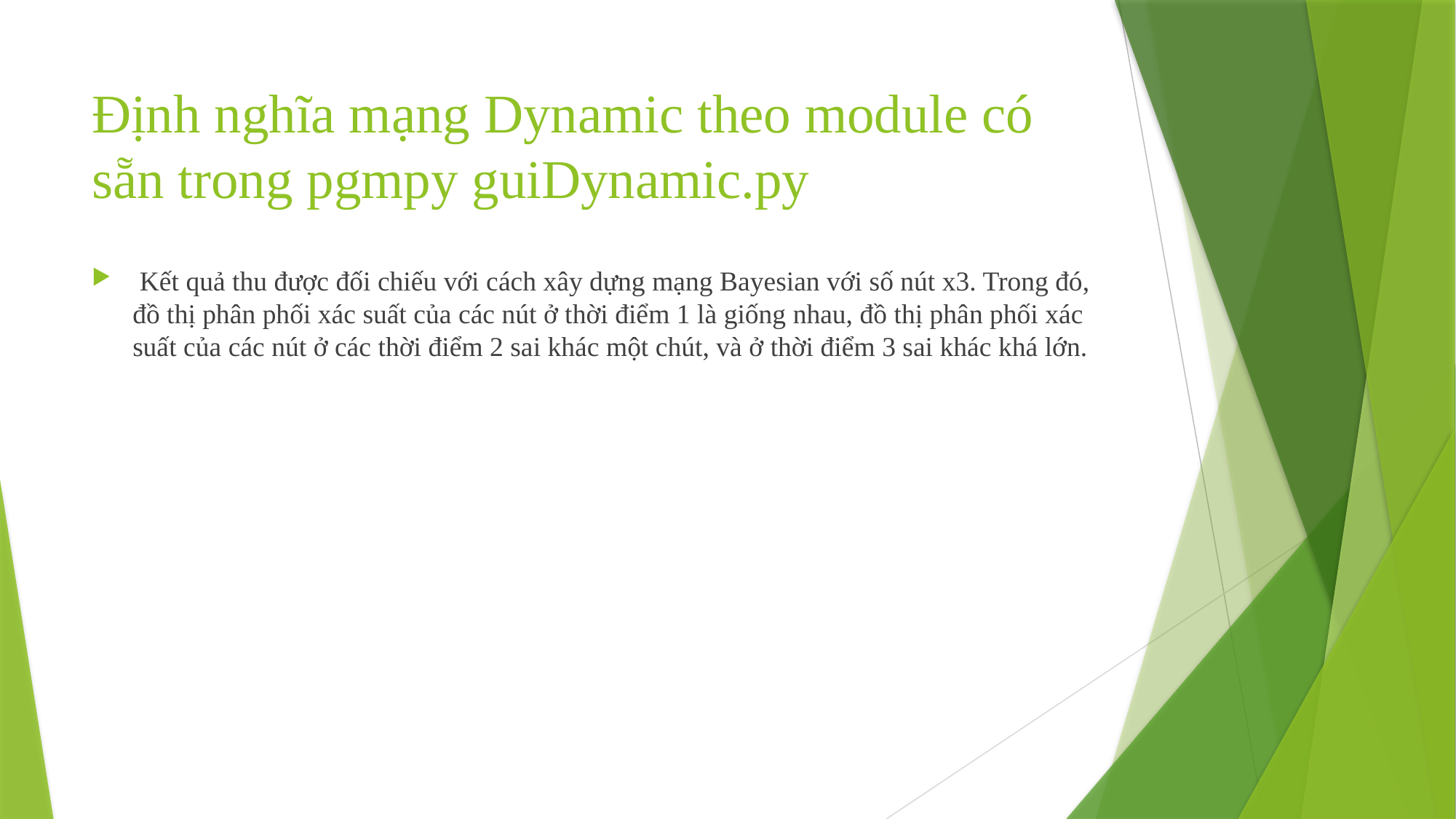

# Định nghĩa mạng Dynamic theo module có sẵn trong pgmpy guiDynamic.py
 Kết quả thu được đối chiếu với cách xây dựng mạng Bayesian với số nút x3. Trong đó, đồ thị phân phối xác suất của các nút ở thời điểm 1 là giống nhau, đồ thị phân phối xác suất của các nút ở các thời điểm 2 sai khác một chút, và ở thời điểm 3 sai khác khá lớn.